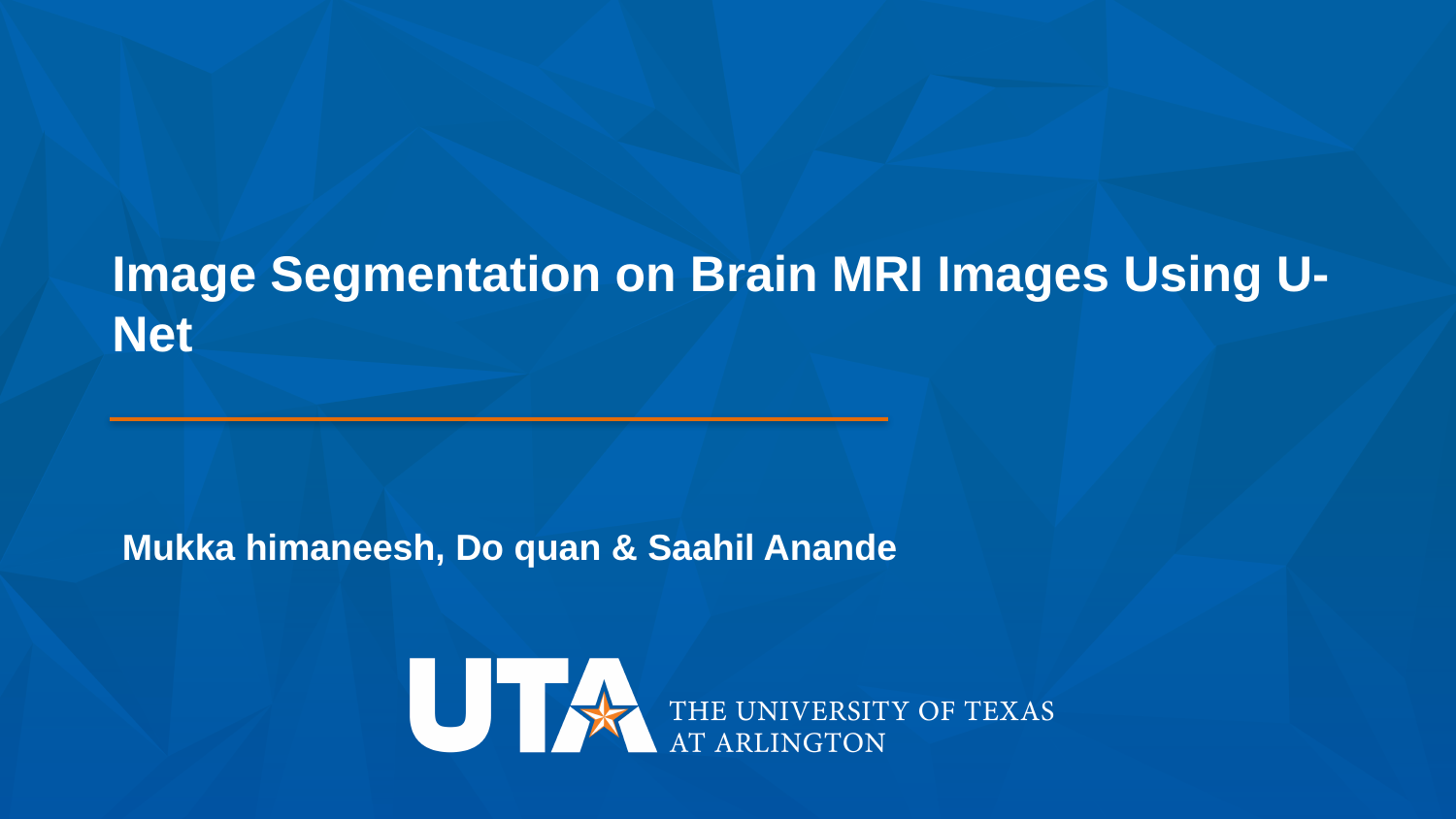

# Image Segmentation on Brain MRI Images Using U-Net
 Mukka himaneesh, Do quan & Saahil Anande